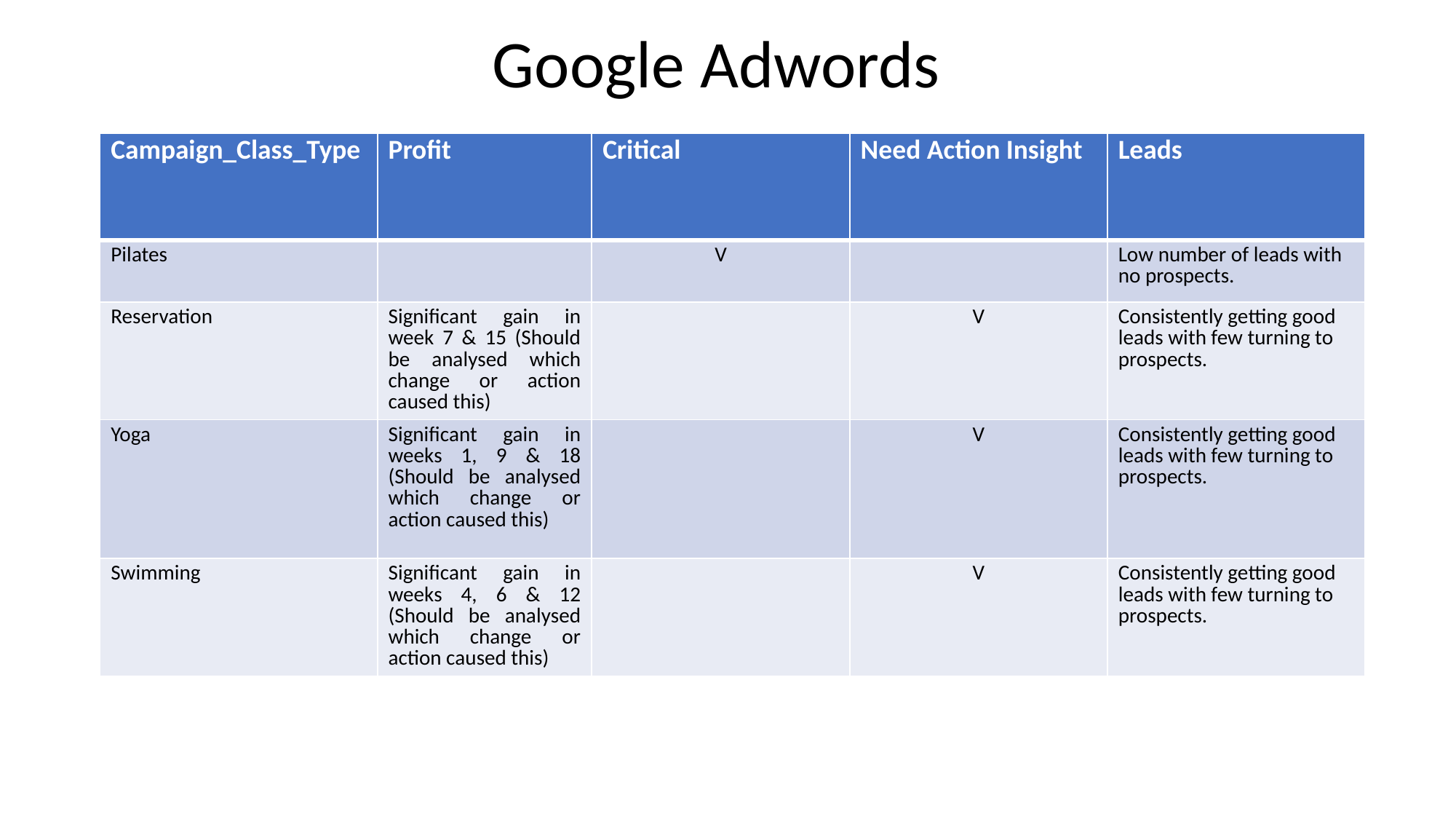

# Google Adwords
| Campaign\_Class\_Type | Profit | Critical | Need Action Insight | Leads |
| --- | --- | --- | --- | --- |
| Pilates |  | V |  | Low number of leads with no prospects. |
| Reservation | Significant gain in week 7 & 15 (Should be analysed which change or action caused this) |  | V | Consistently getting good leads with few turning to prospects. |
| Yoga | Significant gain in weeks 1, 9 & 18 (Should be analysed which change or action caused this) |  | V | Consistently getting good leads with few turning to prospects. |
| Swimming | Significant gain in weeks 4, 6 & 12 (Should be analysed which change or action caused this) |  | V | Consistently getting good leads with few turning to prospects. |